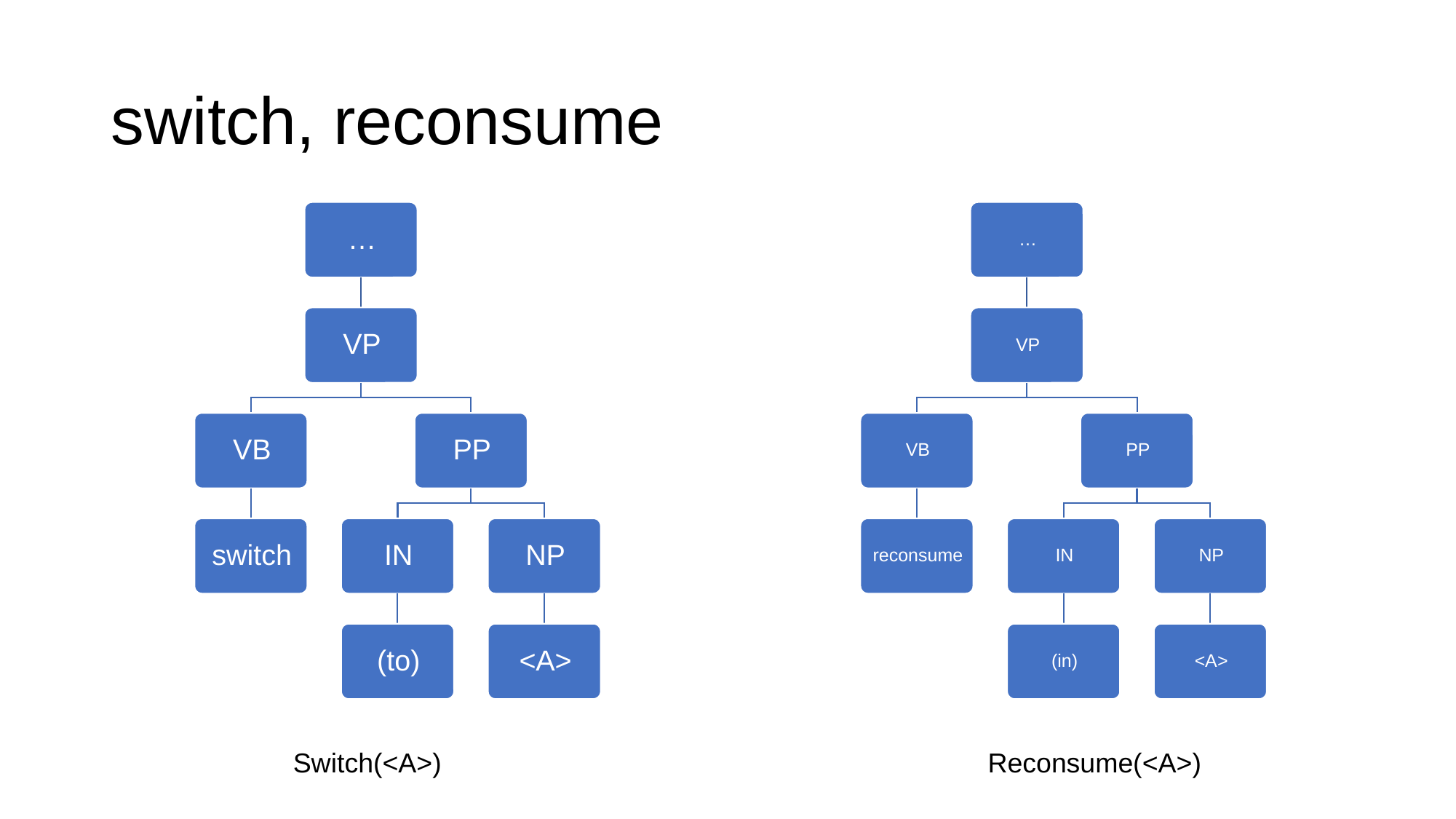

# switch, reconsume
…
VP
VB
switch
PP
IN
(to)
NP
<A>
…
VP
VB
reconsume
PP
IN
(in)
NP
<A>
Switch(<A>)
Reconsume(<A>)